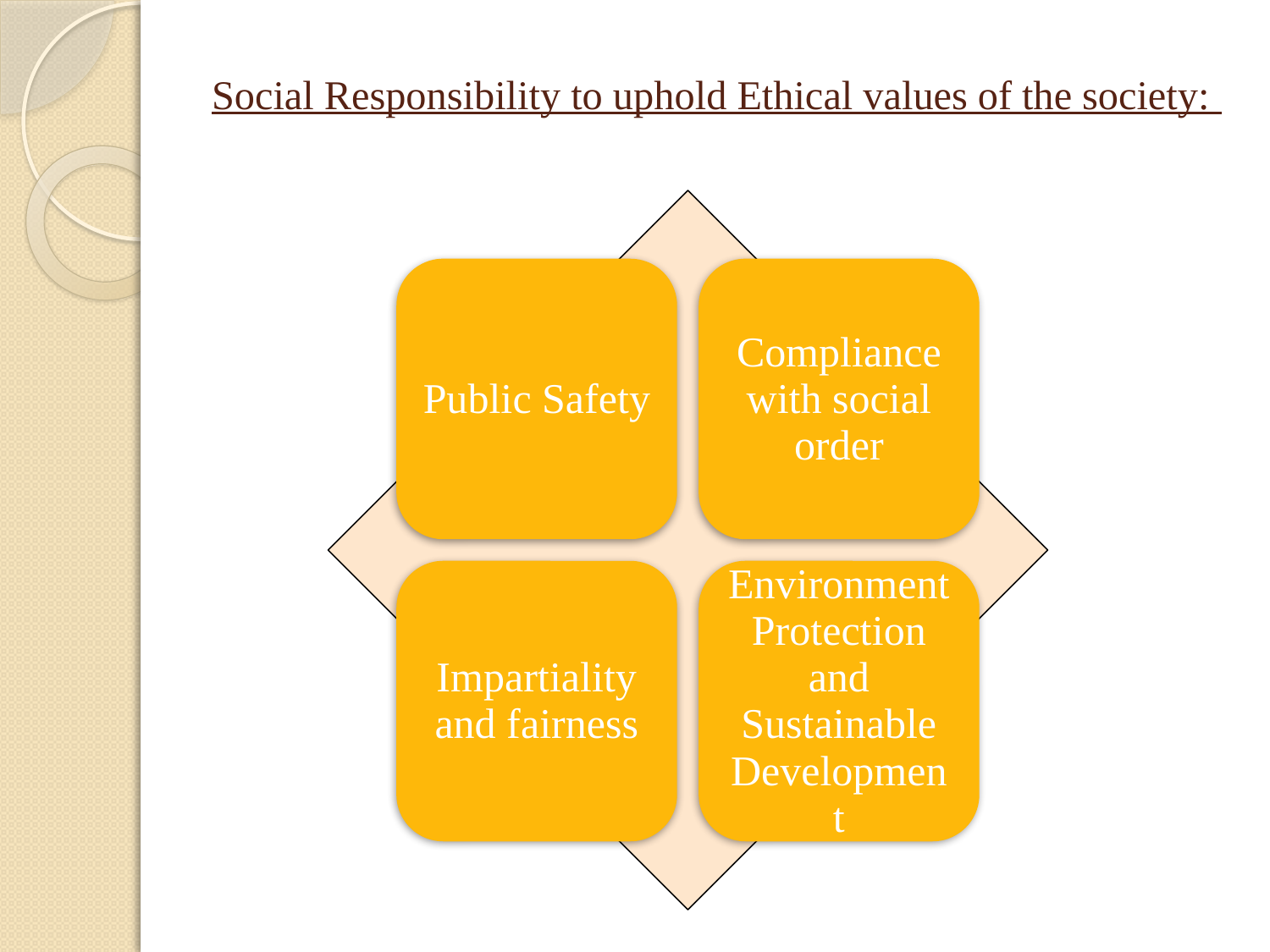

# Social Responsibility to uphold Ethical values of the society:
Public Safety
Compliance with social order
Impartiality and fairness
Environment Protection and Sustainable Development